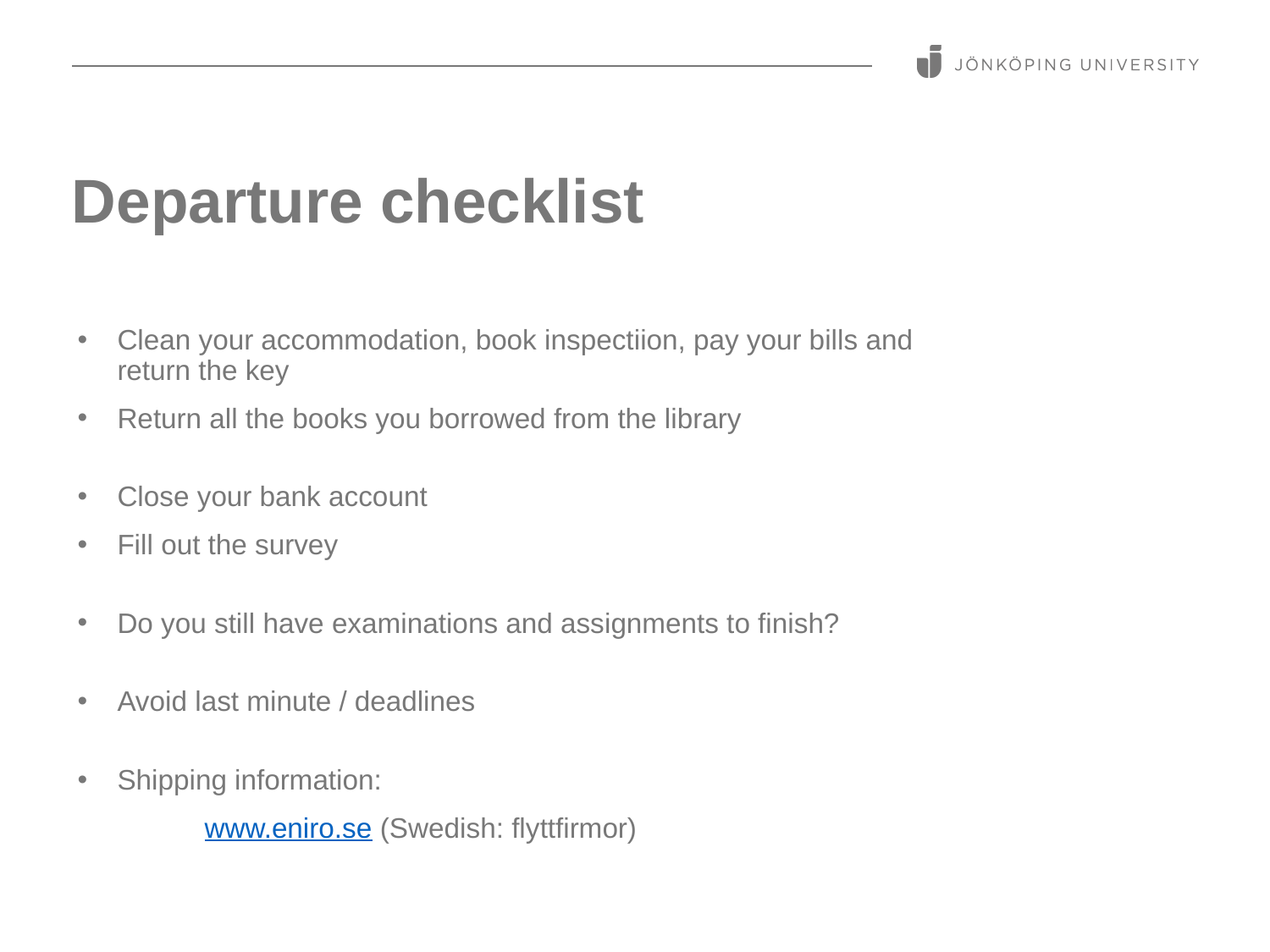

# Departure checklist
Clean your accommodation, book inspectiion, pay your bills and return the key
Return all the books you borrowed from the library
Close your bank account
Fill out the survey
Do you still have examinations and assignments to finish?
Avoid last minute / deadlines
Shipping information:
	www.eniro.se (Swedish: flyttfirmor)